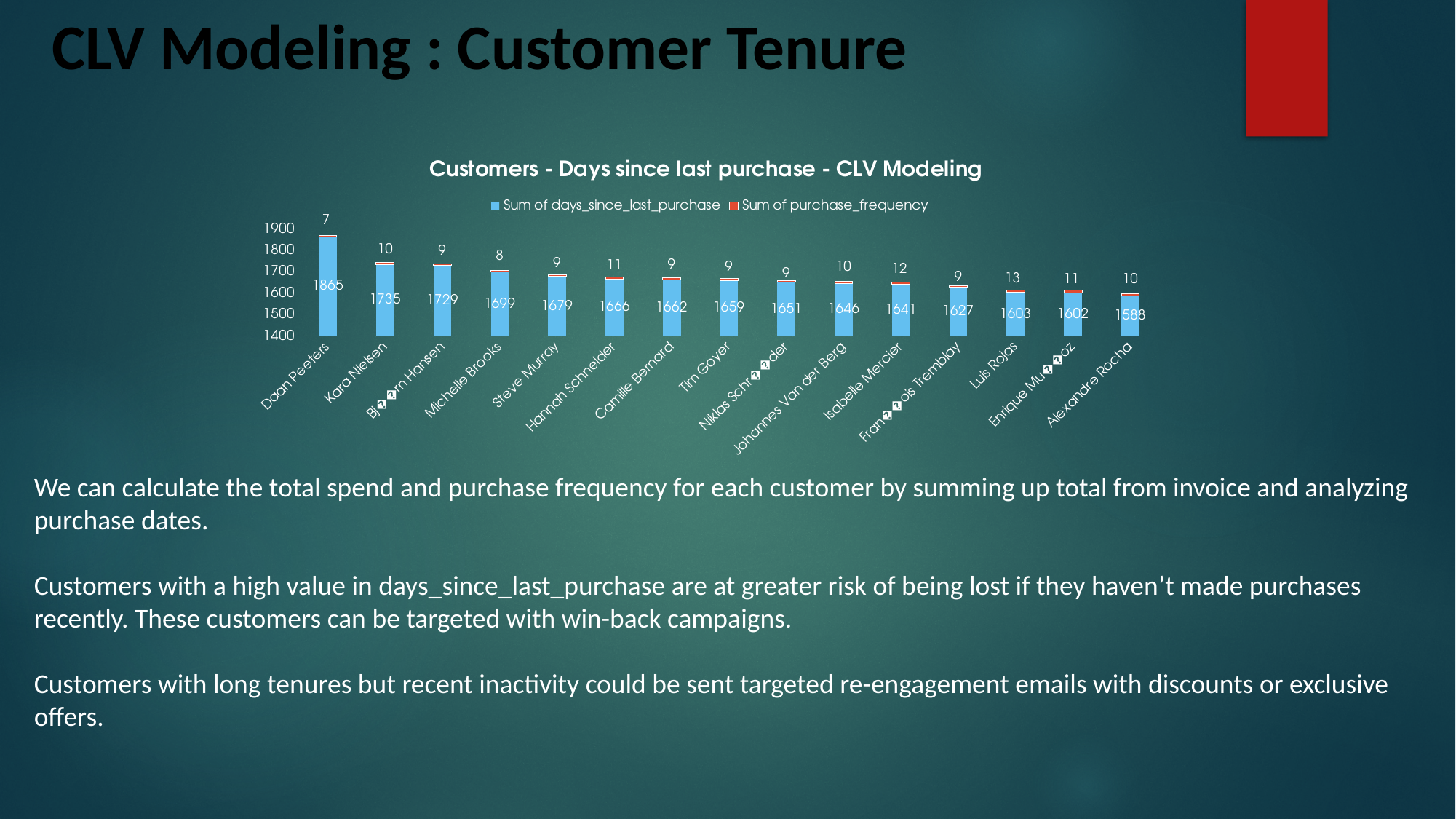

# CLV Modeling : Customer Tenure

### Chart: Customers - Days since last purchase - CLV Modeling

| Category | Sum of days_since_last_purchase | Sum of purchase_frequency |
|---|---|---|
| Daan Peeters | 1865.0 | 7.0 |
| Kara Nielsen | 1735.0 | 10.0 |
| Bj��rn Hansen | 1729.0 | 9.0 |
| Michelle Brooks | 1699.0 | 8.0 |
| Steve Murray | 1679.0 | 9.0 |
| Hannah Schneider | 1666.0 | 11.0 |
| Camille Bernard | 1662.0 | 9.0 |
| Tim Goyer | 1659.0 | 9.0 |
| Niklas Schr��der | 1651.0 | 9.0 |
| Johannes Van der Berg | 1646.0 | 10.0 |
| Isabelle Mercier | 1641.0 | 12.0 |
| Fran��ois Tremblay | 1627.0 | 9.0 |
| Luis Rojas | 1603.0 | 13.0 |
| Enrique Mu��oz | 1602.0 | 11.0 |
| Alexandre Rocha | 1588.0 | 10.0 |
We can calculate the total spend and purchase frequency for each customer by summing up total from invoice and analyzing purchase dates.

Customers with a high value in days_since_last_purchase are at greater risk of being lost if they haven’t made purchases recently. These customers can be targeted with win-back campaigns.

Customers with long tenures but recent inactivity could be sent targeted re-engagement emails with discounts or exclusive offers.